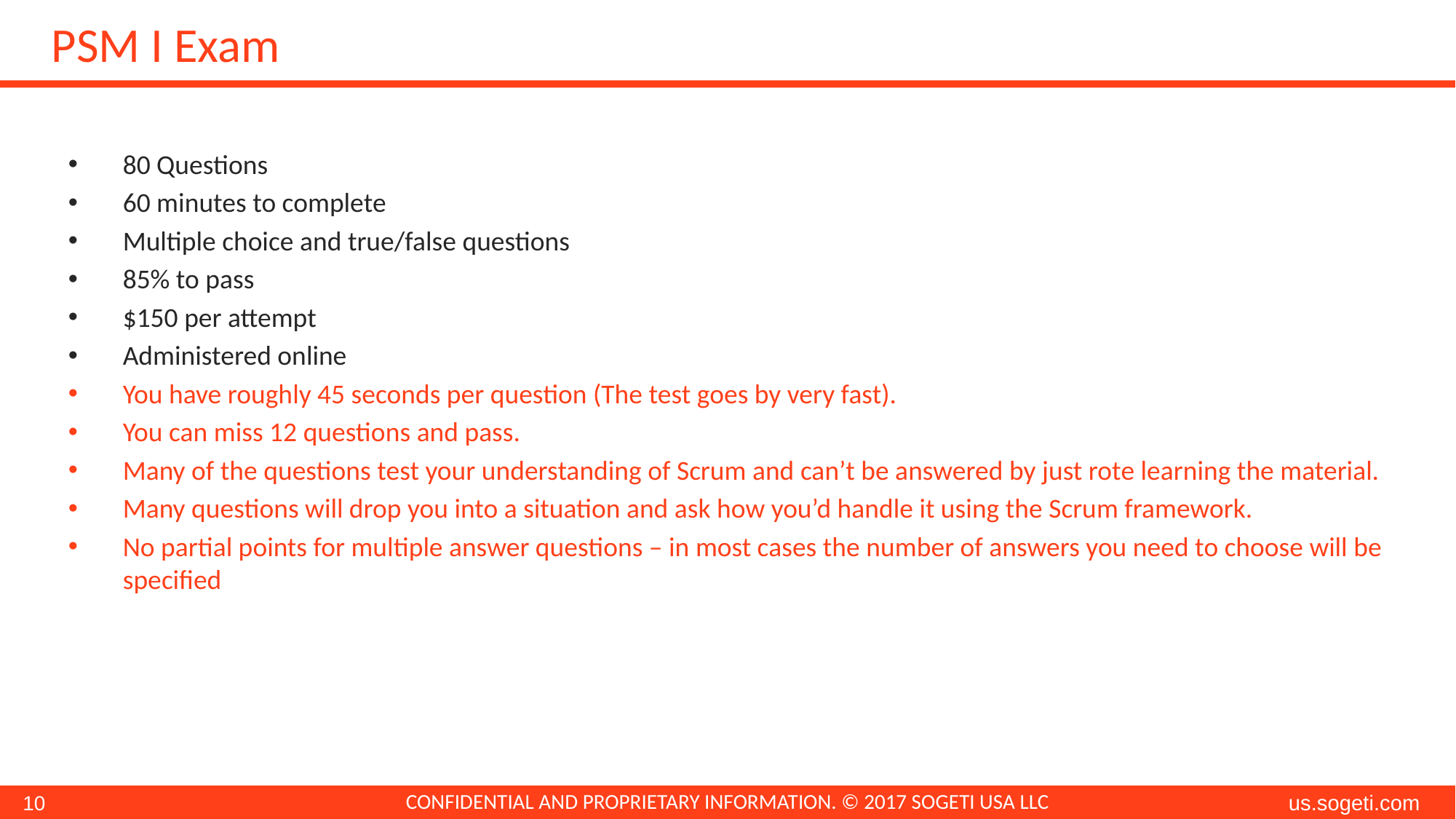

# PSM I Exam
80 Questions
60 minutes to complete
Multiple choice and true/false questions
85% to pass
$150 per attempt
Administered online
You have roughly 45 seconds per question (The test goes by very fast).
You can miss 12 questions and pass.
Many of the questions test your understanding of Scrum and can’t be answered by just rote learning the material.
Many questions will drop you into a situation and ask how you’d handle it using the Scrum framework.
No partial points for multiple answer questions – in most cases the number of answers you need to choose will be specified